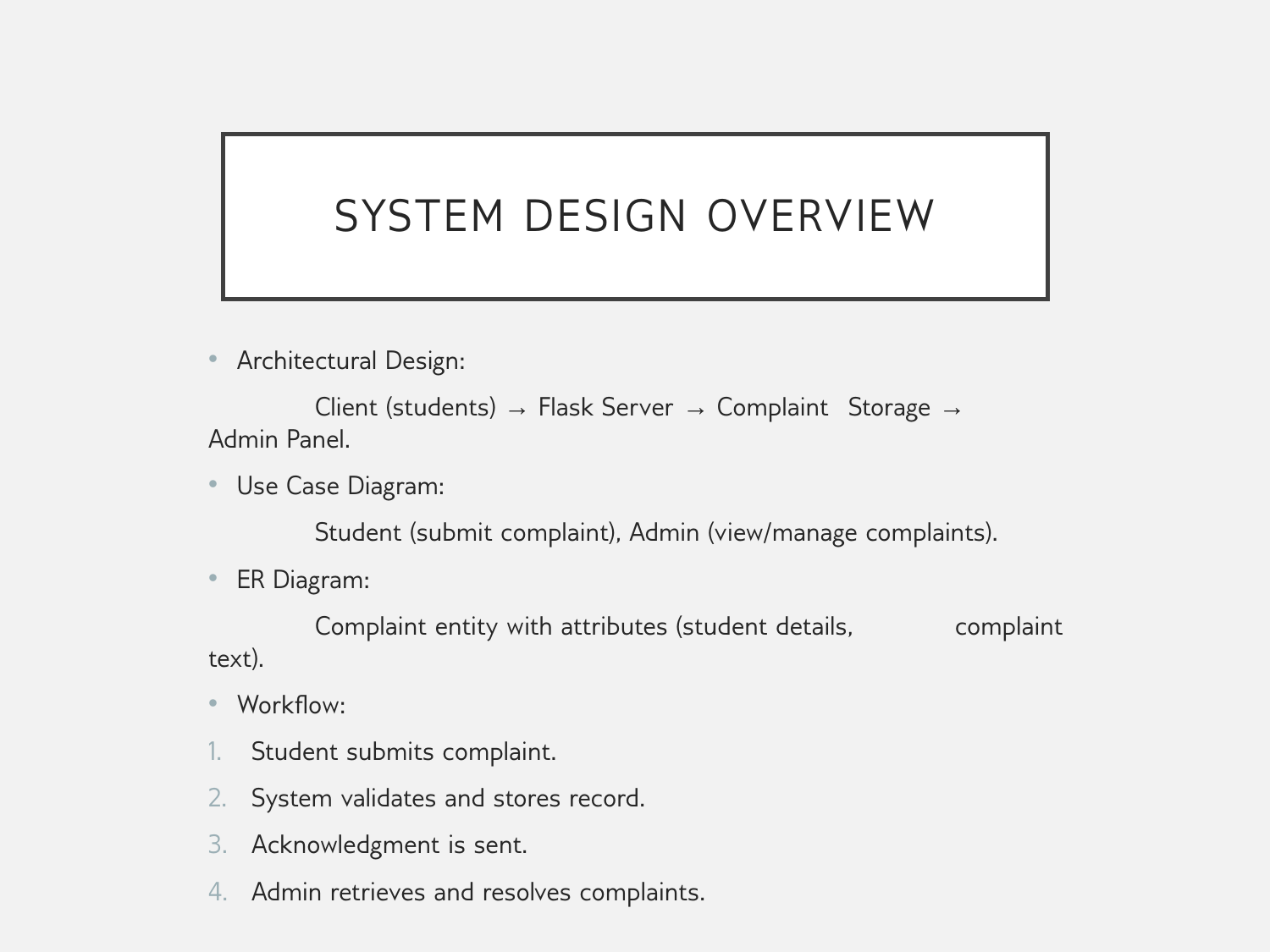

# System Design Overview
Architectural Design:
	Client (students) → Flask Server → Complaint 	Storage → 	Admin Panel.
Use Case Diagram:
	Student (submit complaint), Admin (view/manage complaints).
ER Diagram:
	Complaint entity with attributes (student details,        	complaint text).
Workflow:
Student submits complaint.
System validates and stores record.
Acknowledgment is sent.
Admin retrieves and resolves complaints.